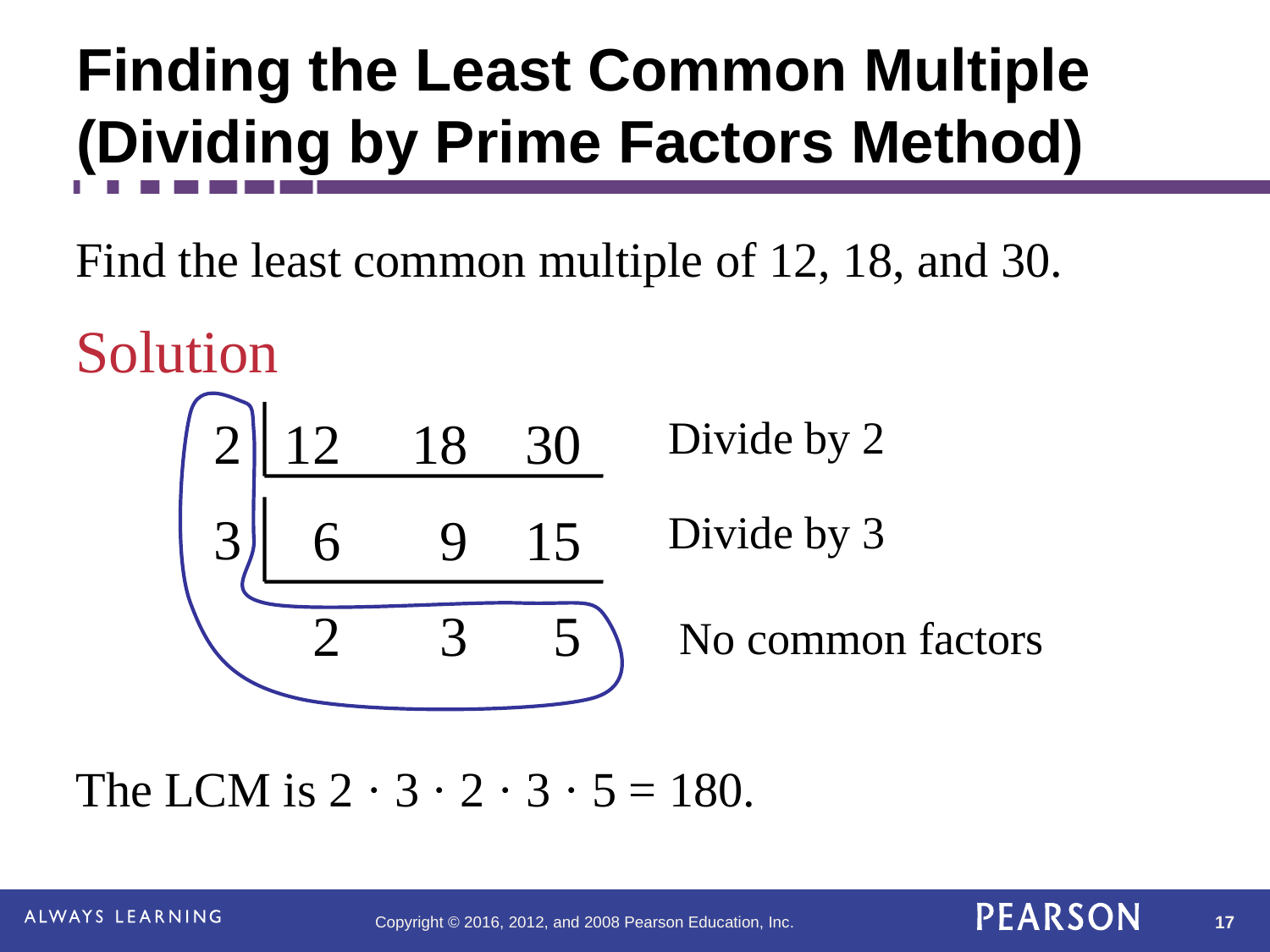

# Finding the Least Common Multiple (Dividing by Prime Factors Method)
Find the least common multiple of 12, 18, and 30.
Solution

2   12     18    30
       6       9    15
       2       3      5

Divide by 2

3

Divide by 3

No common factors
The LCM is 2 · 3 · 2 · 3 · 5 = 180.